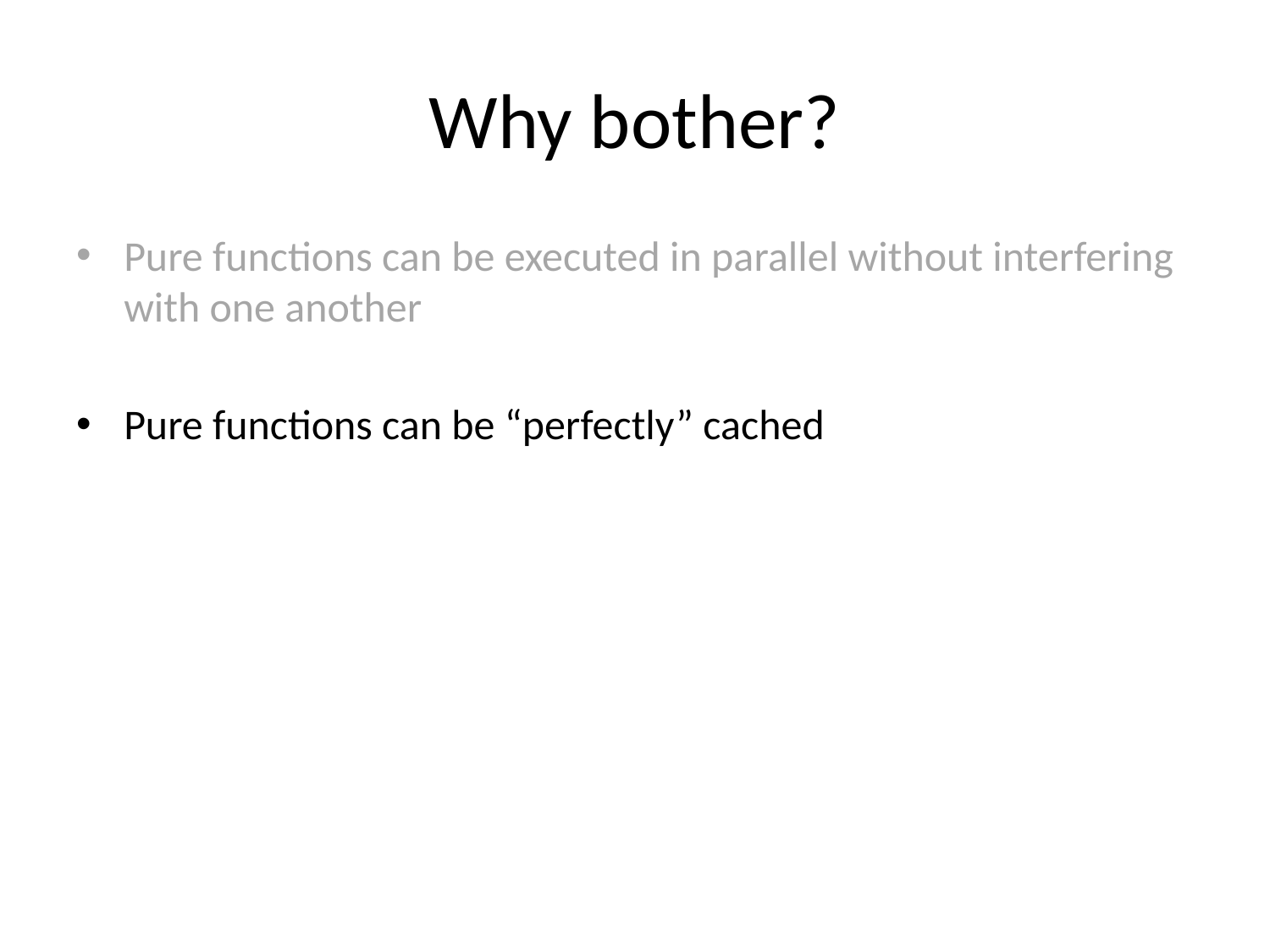

# Why bother?
Pure functions can be executed in parallel without interfering with one another

Pure functions can be “perfectly” cached